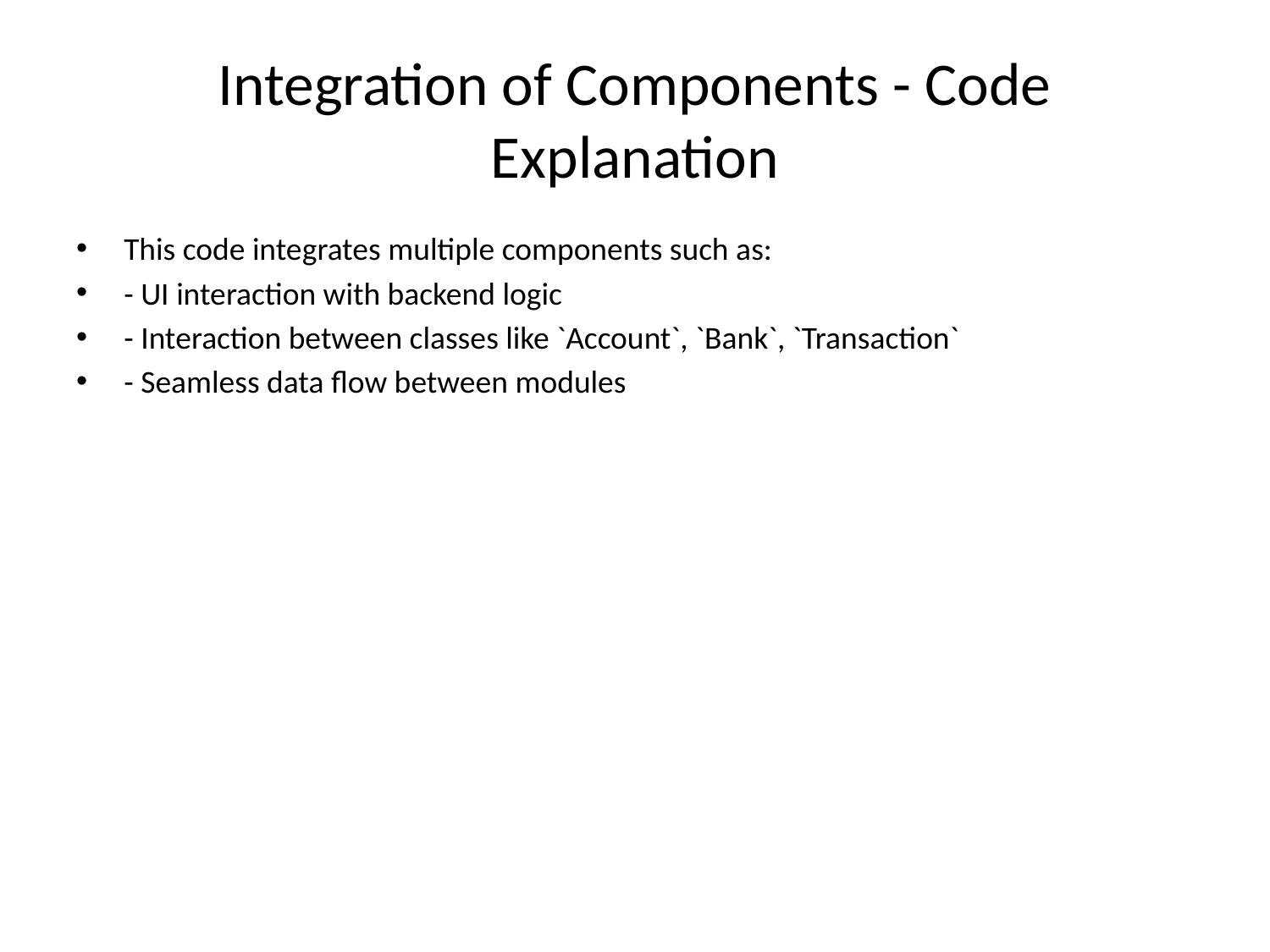

# Integration of Components - Code Explanation
This code integrates multiple components such as:
- UI interaction with backend logic
- Interaction between classes like `Account`, `Bank`, `Transaction`
- Seamless data flow between modules